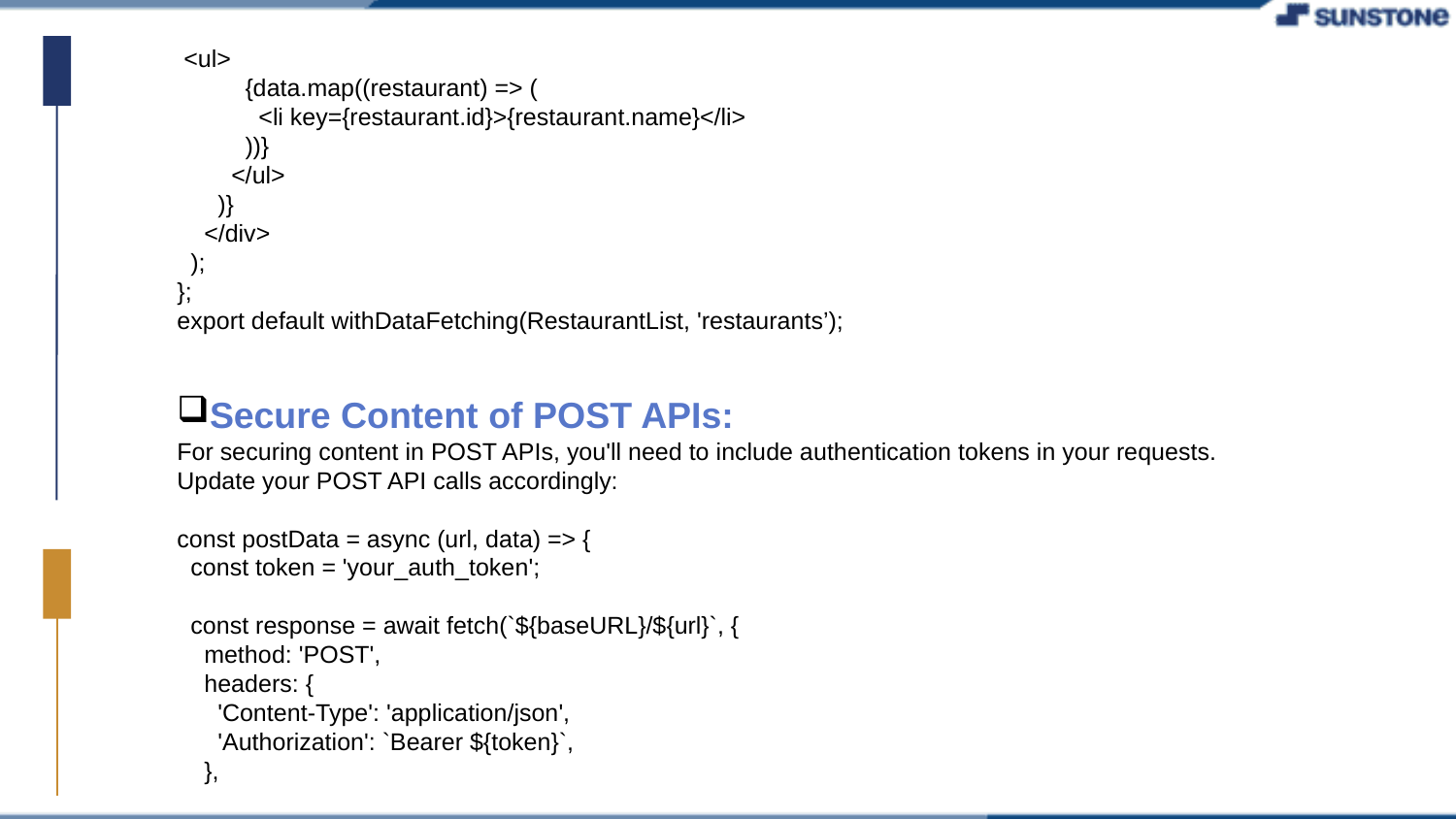

<ul>
          {data.map((restaurant) => (
            <li key={restaurant.id}>{restaurant.name}</li>
          ))}
        </ul>
      )}
    </div>
  );
};
export default withDataFetching(RestaurantList, 'restaurants’);

Secure Content of POST APIs:
For securing content in POST APIs, you'll need to include authentication tokens in your requests. Update your POST API calls accordingly:

const postData = async (url, data) => {
  const token = 'your_auth_token';

  const response = await fetch(`${baseURL}/${url}`, {
    method: 'POST',
    headers: {
      'Content-Type': 'application/json',
      'Authorization': `Bearer ${token}`,
    },